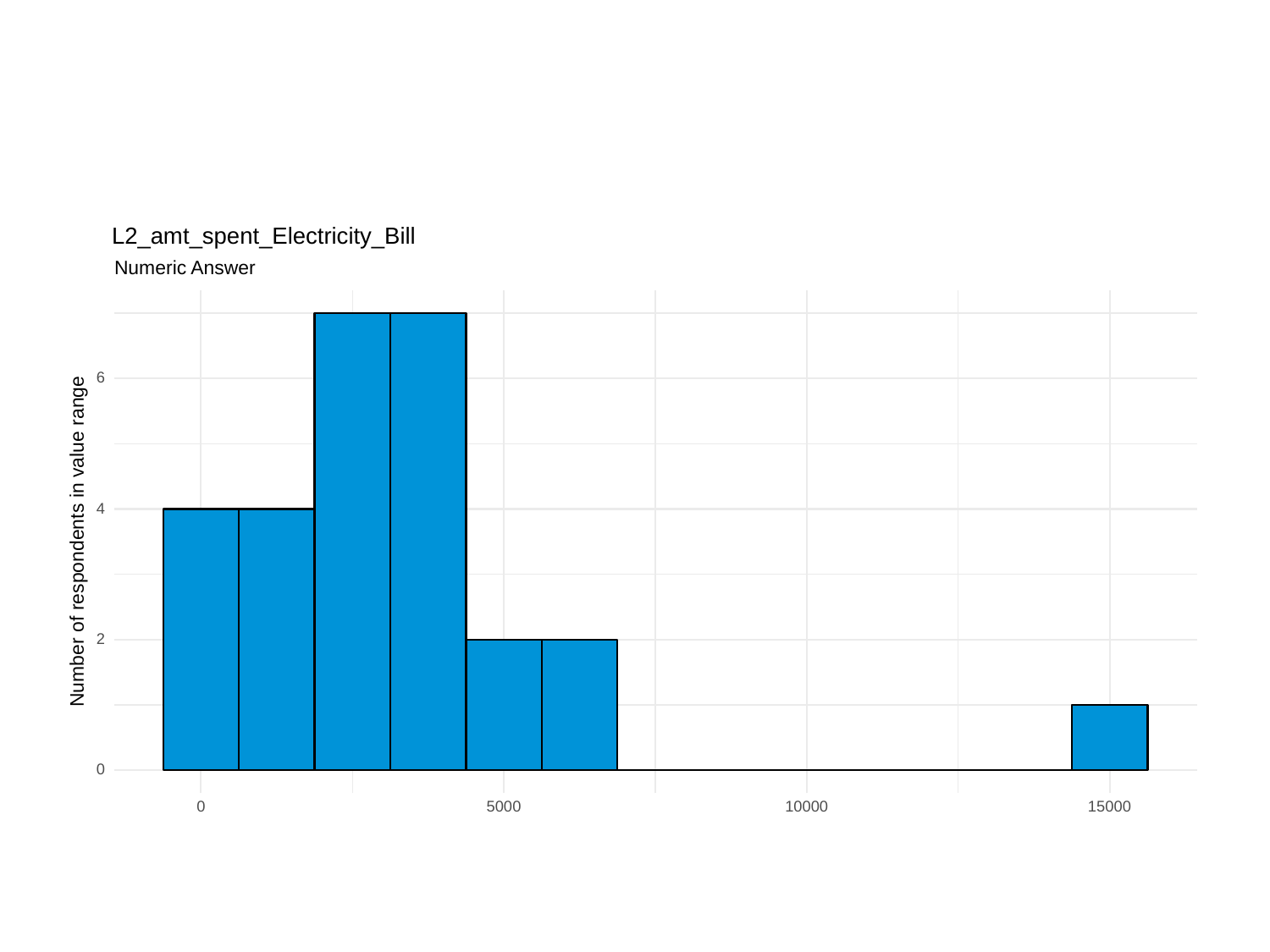

L2_amt_spent_Electricity_Bill
Numeric Answer

6

4

Number of respondents in value range

2

0

0
5000
10000
15000